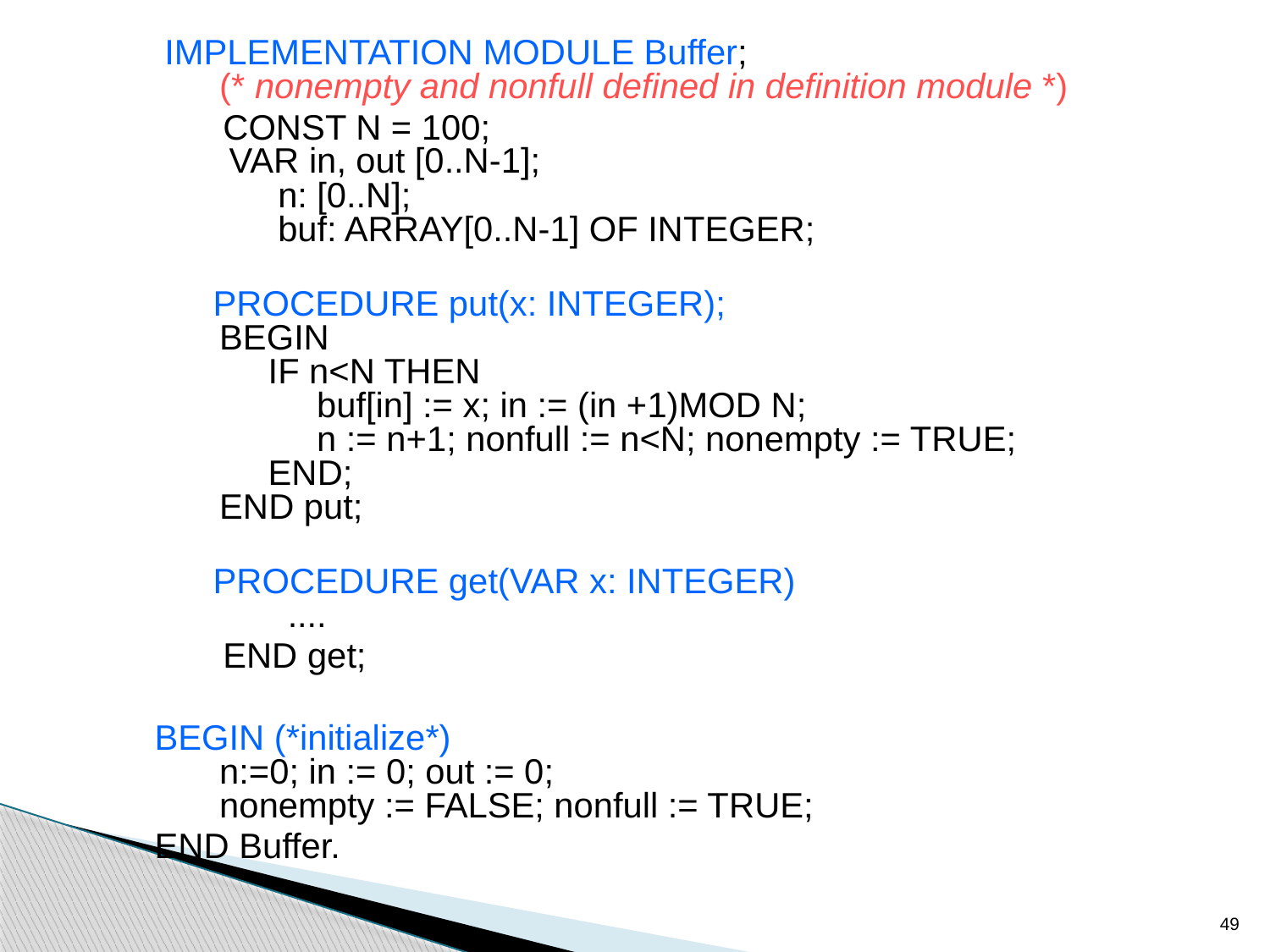

IMPLEMENTATION MODULE Buffer;
   (* nonempty and nonfull defined in definition module *)
       CONST N = 100;
    VAR in, out [0..N-1];
         n: [0..N];
         buf: ARRAY[0..N-1] OF INTEGER;
      PROCEDURE put(x: INTEGER);
   BEGIN
        IF n<N THEN
             buf[in] := x; in := (in +1)MOD N;
             n := n+1; nonfull := n<N; nonempty := TRUE;
        END;
   END put;
      PROCEDURE get(VAR x: INTEGER)
          ....
       END get;

BEGIN (*initialize*)
   n:=0; in := 0; out := 0;
   nonempty := FALSE; nonfull := TRUE;
END Buffer.
49